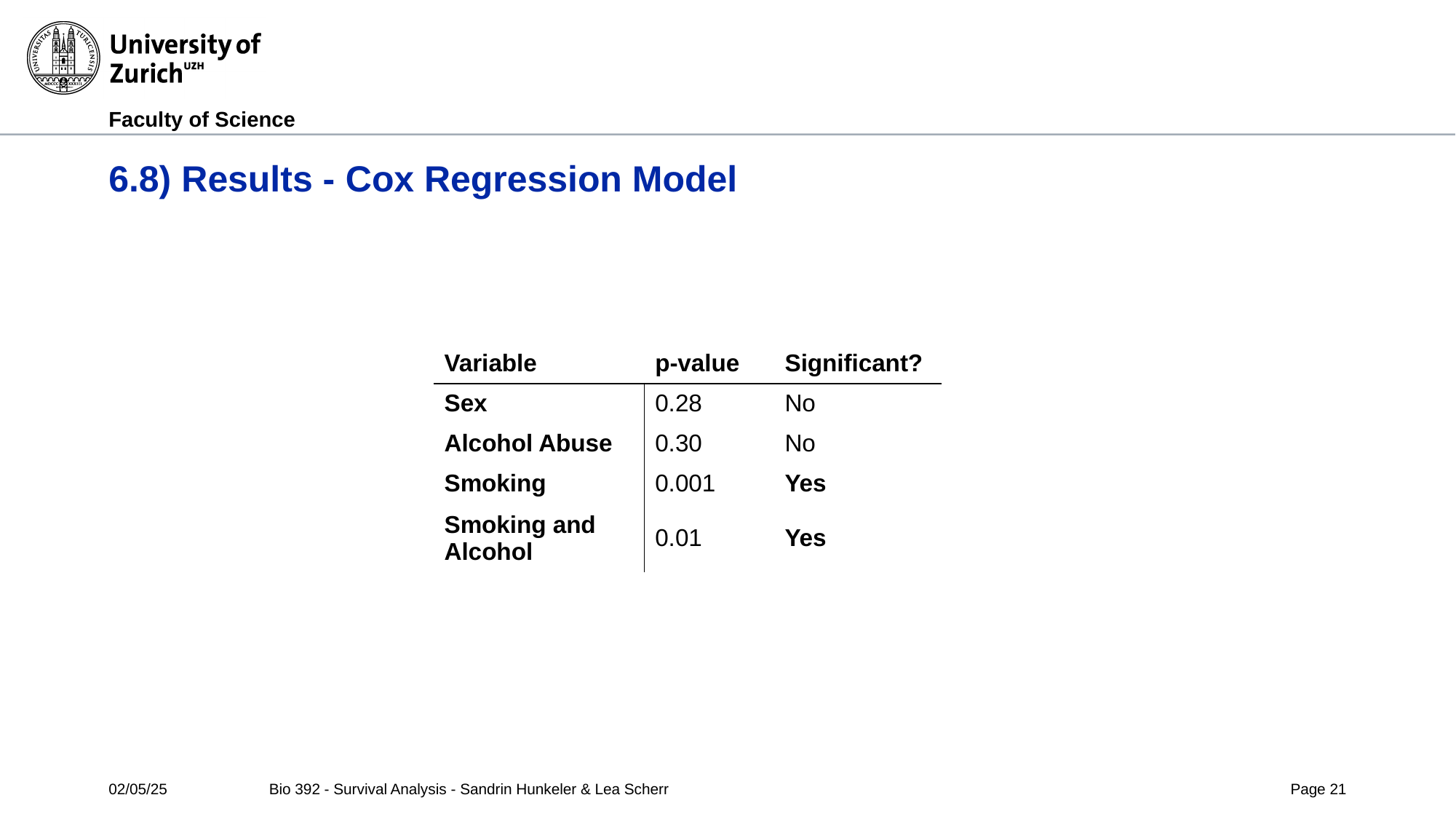

# 6.8) Results - Cox Regression Model
| Variable | p-value | Significant? |
| --- | --- | --- |
| Sex | 0.28 | No |
| Alcohol Abuse | 0.30 | No |
| Smoking | 0.001 | Yes |
| Smoking and Alcohol | 0.01 | Yes |
02/05/25
Bio 392 - Survival Analysis - Sandrin Hunkeler & Lea Scherr
Page 21